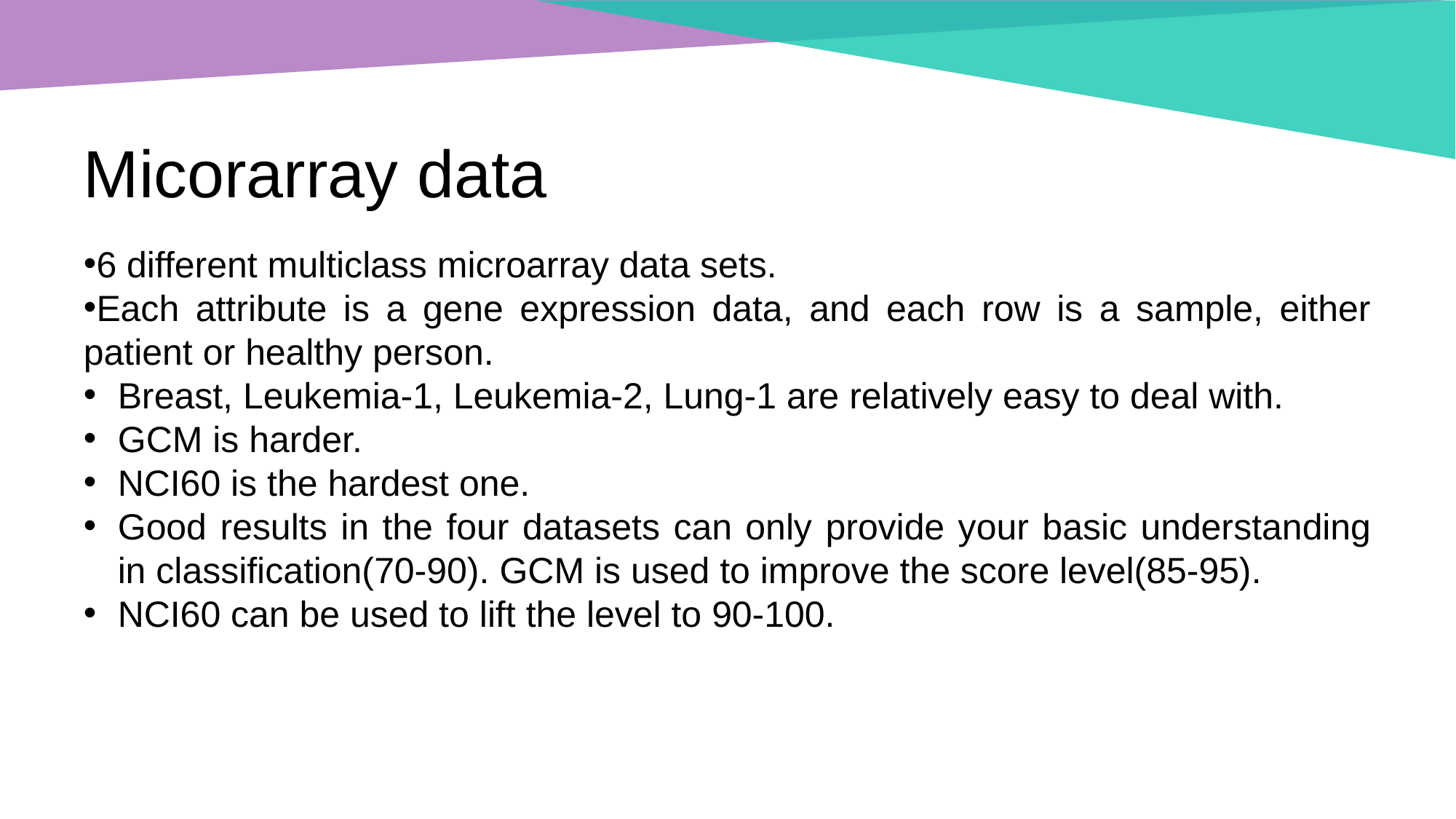

# Micorarray data
6 different multiclass microarray data sets.
Each attribute is a gene expression data, and each row is a sample, either patient or healthy person.
Breast, Leukemia-1, Leukemia-2, Lung-1 are relatively easy to deal with.
GCM is harder.
NCI60 is the hardest one.
Good results in the four datasets can only provide your basic understanding in classification(70-90). GCM is used to improve the score level(85-95).
NCI60 can be used to lift the level to 90-100.